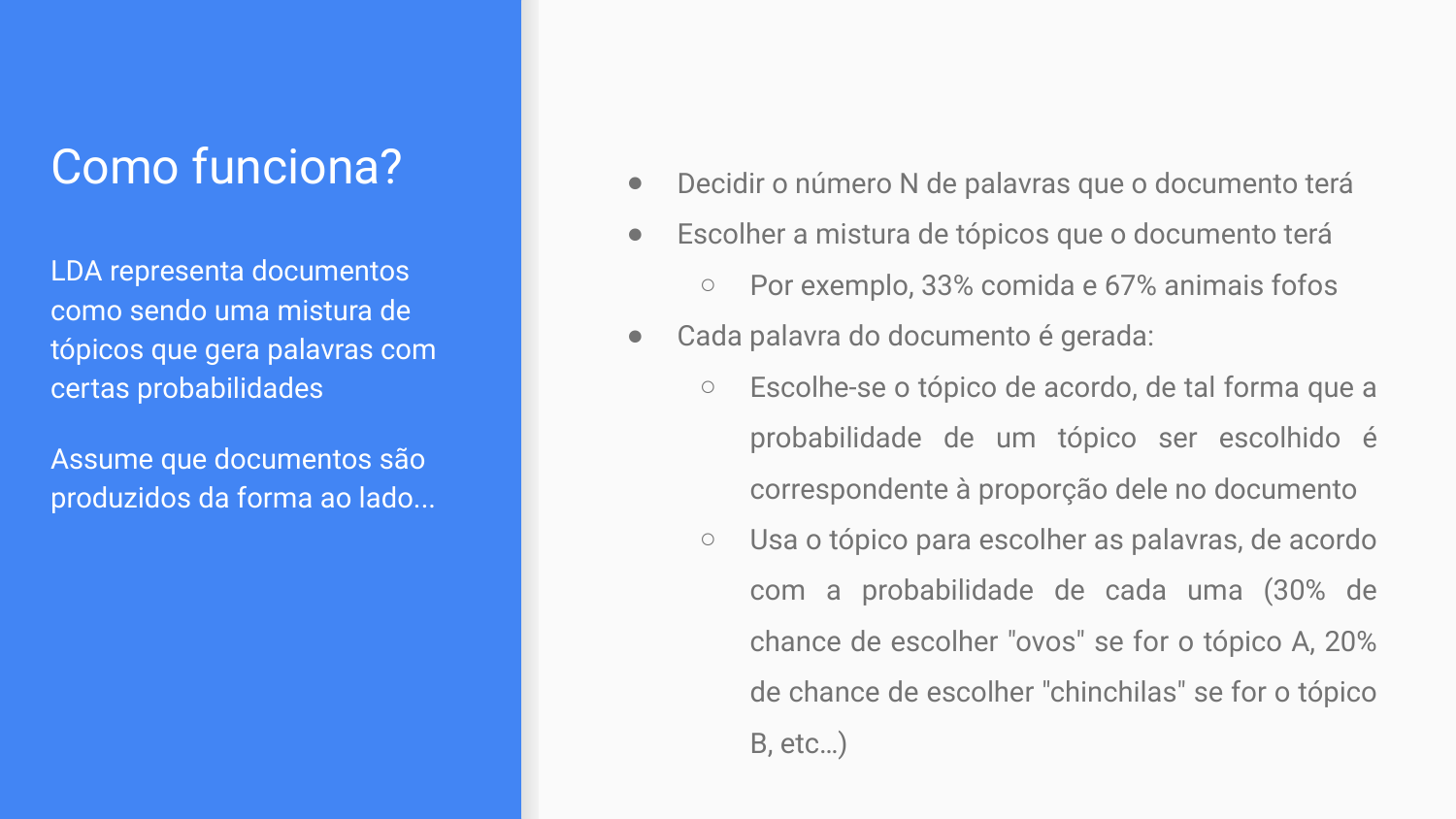

# Como funciona?
Decidir o número N de palavras que o documento terá
Escolher a mistura de tópicos que o documento terá
Por exemplo, 33% comida e 67% animais fofos
Cada palavra do documento é gerada:
Escolhe-se o tópico de acordo, de tal forma que a probabilidade de um tópico ser escolhido é correspondente à proporção dele no documento
Usa o tópico para escolher as palavras, de acordo com a probabilidade de cada uma (30% de chance de escolher "ovos" se for o tópico A, 20% de chance de escolher "chinchilas" se for o tópico B, etc…)
LDA representa documentos como sendo uma mistura de tópicos que gera palavras com certas probabilidades
Assume que documentos são produzidos da forma ao lado...